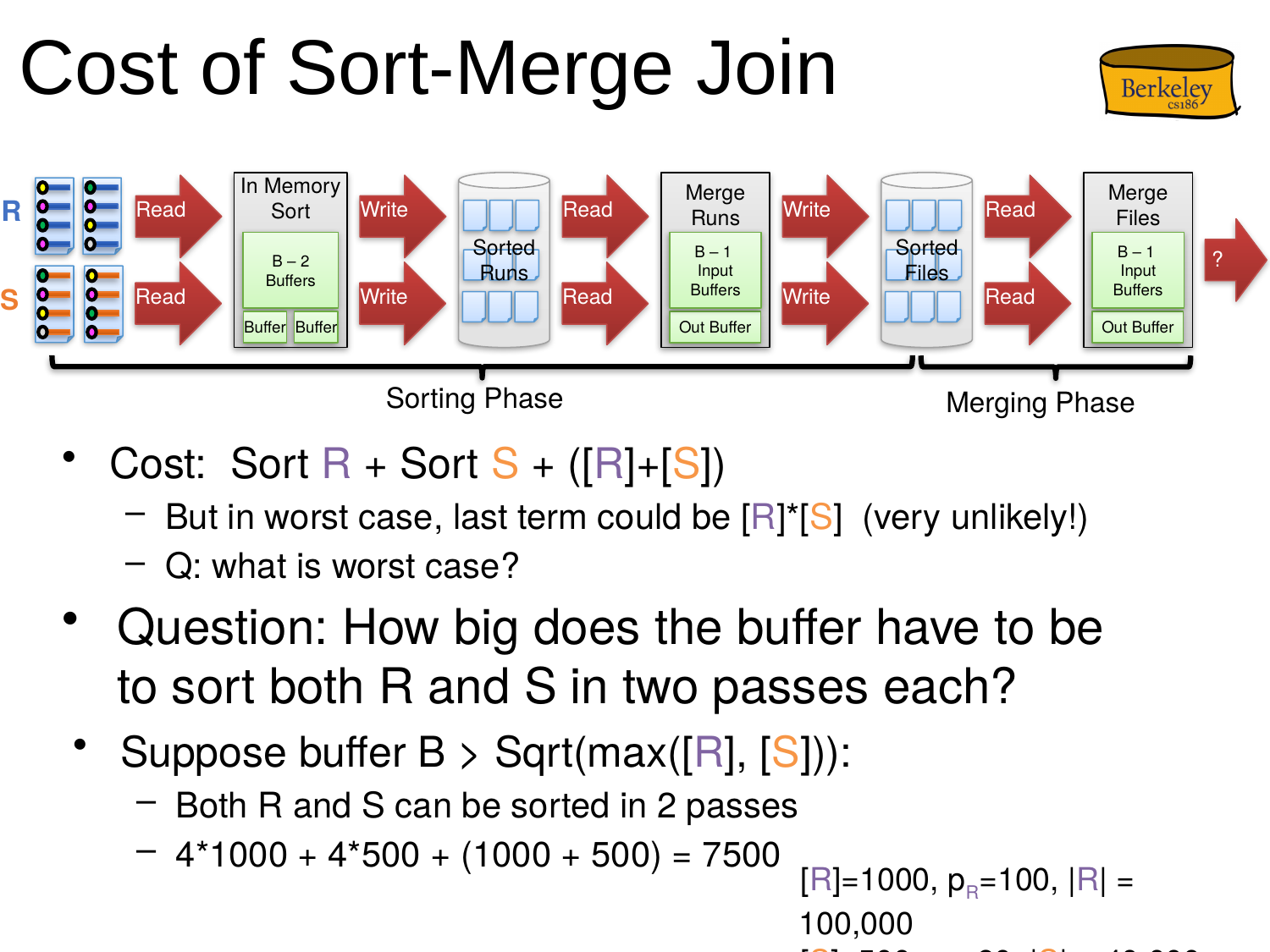

# Cost of Sort-Merge Join

In Memory
Sort

B – 2 Buffers

Buffer

Buffer

Sorted
Runs

Merge
Runs

B – 1
Input
Buffers

Out Buffer

Sorted
Files

Merge
Files

B – 1
Input
Buffers

Out Buffer

Read

Read

Write

Write

Read

Read

Write

Write

Read

Read

R

S

?

Sorting Phase
Merging Phase
Cost:  Sort R + Sort S + ([R]+[S])
But in worst case, last term could be [R]*[S]  (very unlikely!)
Q: what is worst case?
Question: How big does the buffer have to be to sort both R and S in two passes each?
Suppose buffer B > Sqrt(max([R], [S])):
Both R and S can be sorted in 2 passes
4*1000 + 4*500 + (1000 + 500) = 7500
[R]=1000, pR=100, |R| = 100,000
[S]=500, pS=80, |S| = 40,000